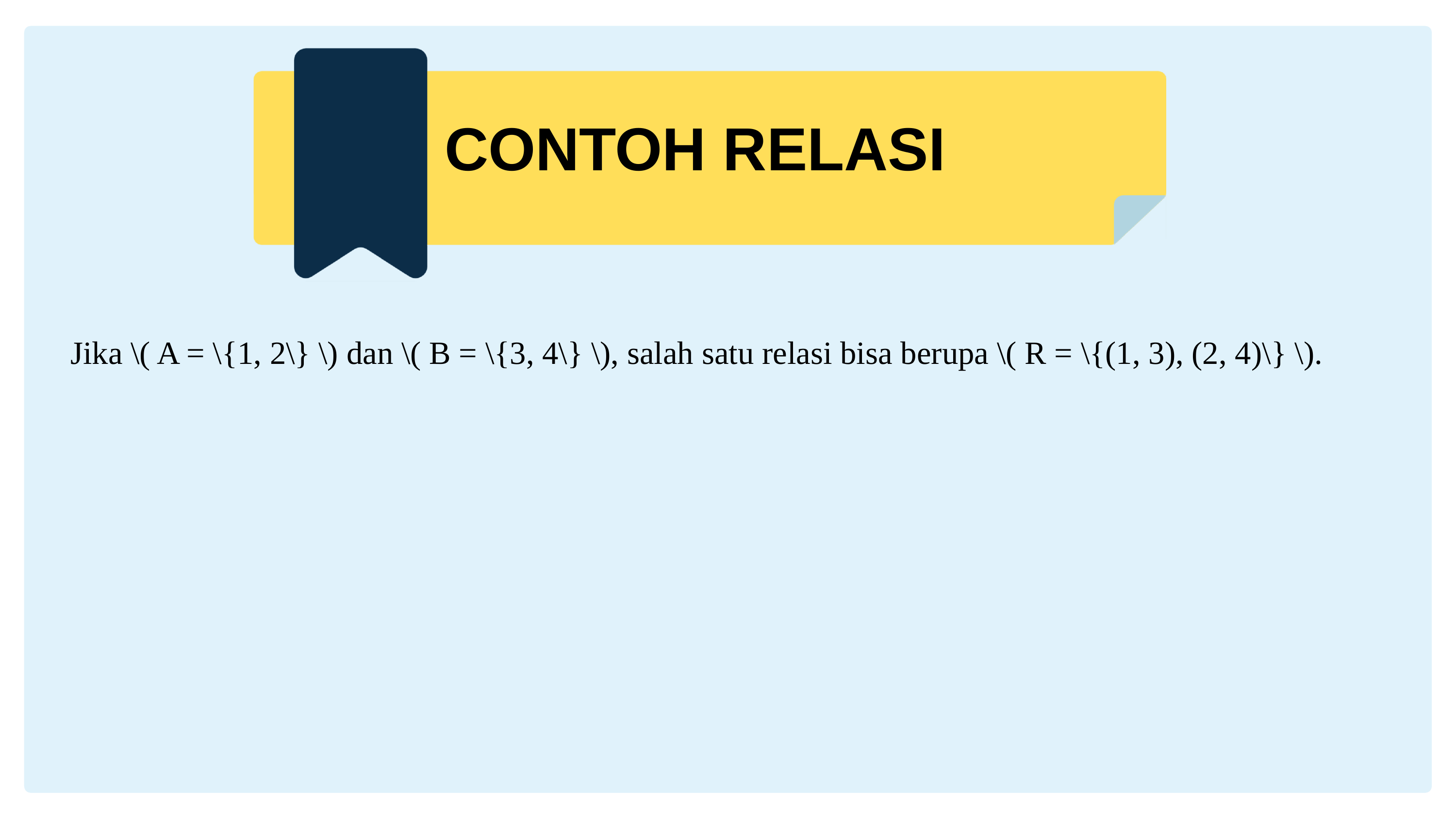

CONTOH RELASI
Jika \( A = \{1, 2\} \) dan \( B = \{3, 4\} \), salah satu relasi bisa berupa \( R = \{(1, 3), (2, 4)\} \).